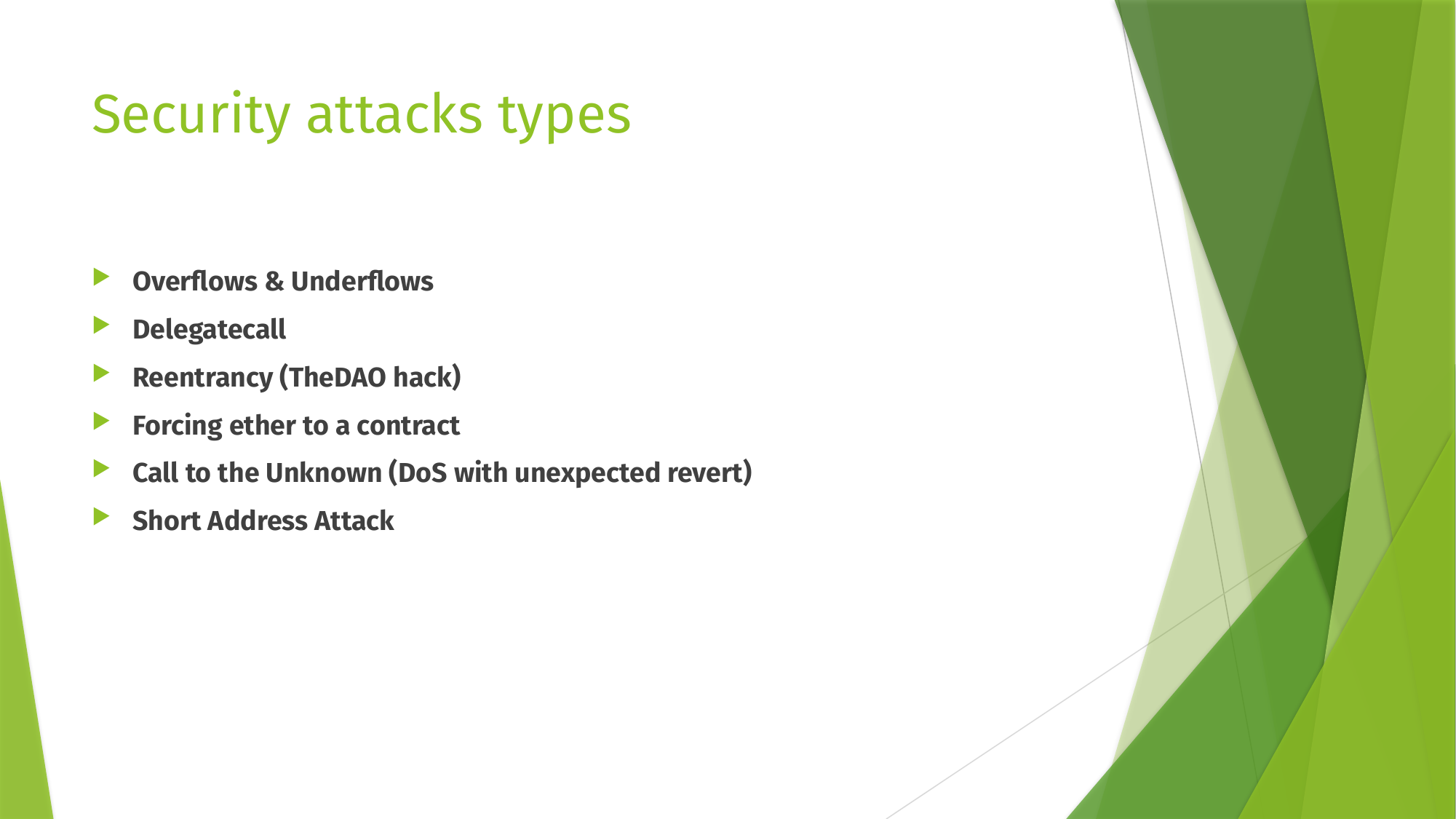

# Security attacks types
Overflows & Underflows
Delegatecall
Reentrancy (TheDAO hack)
Forcing ether to a contract
Call to the Unknown (DoS with unexpected revert)
Short Address Attack